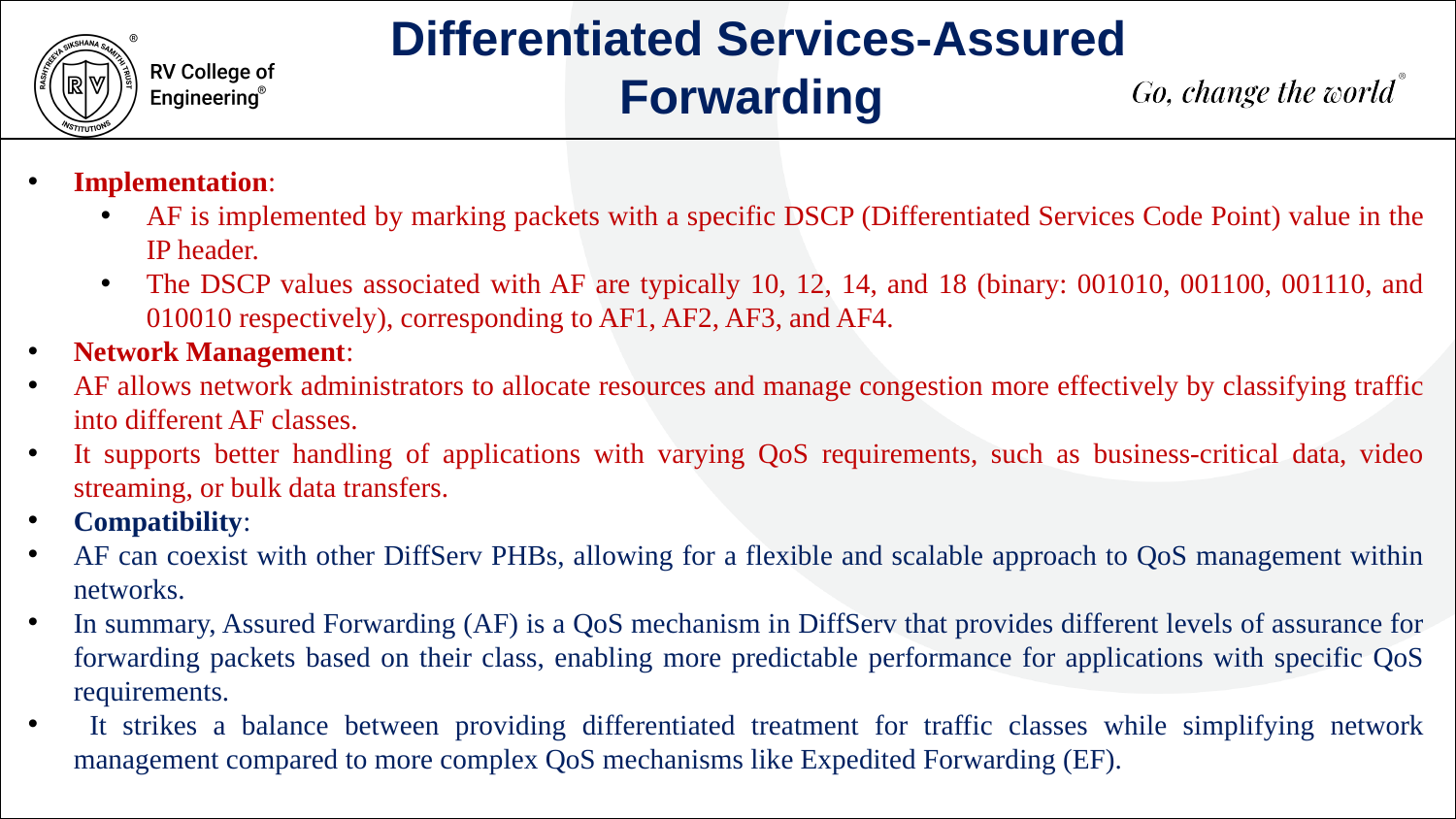

Differentiated Services-Assured Forwarding

Implementation:
AF is implemented by marking packets with a specific DSCP (Differentiated Services Code Point) value in the IP header.
The DSCP values associated with AF are typically 10, 12, 14, and 18 (binary: 001010, 001100, 001110, and 010010 respectively), corresponding to AF1, AF2, AF3, and AF4.
Network Management:
AF allows network administrators to allocate resources and manage congestion more effectively by classifying traffic into different AF classes.
It supports better handling of applications with varying QoS requirements, such as business-critical data, video streaming, or bulk data transfers.
Compatibility:
AF can coexist with other DiffServ PHBs, allowing for a flexible and scalable approach to QoS management within networks.
In summary, Assured Forwarding (AF) is a QoS mechanism in DiffServ that provides different levels of assurance for forwarding packets based on their class, enabling more predictable performance for applications with specific QoS requirements.
 It strikes a balance between providing differentiated treatment for traffic classes while simplifying network management compared to more complex QoS mechanisms like Expedited Forwarding (EF).

500